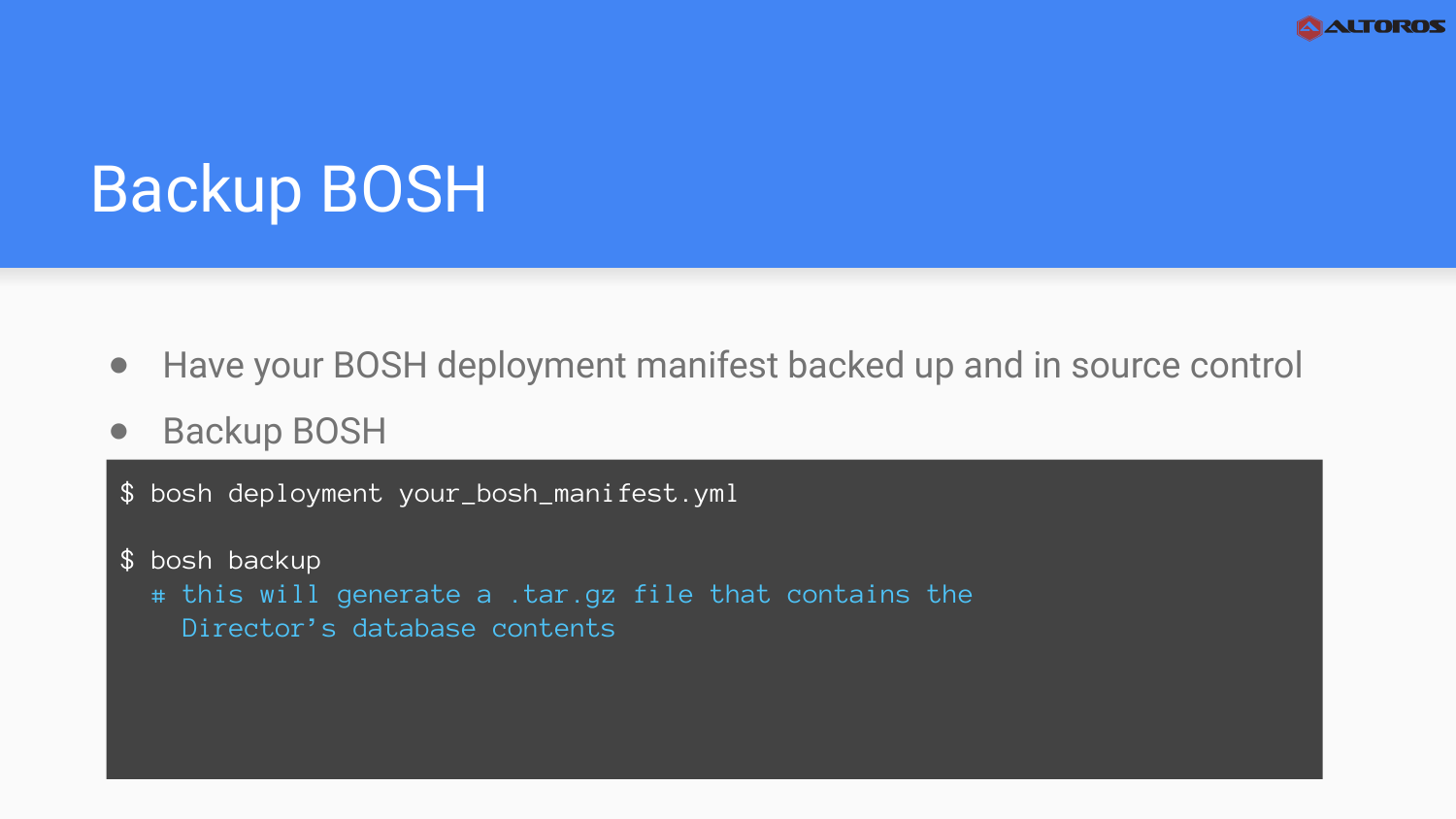

# Backup BOSH
Have your BOSH deployment manifest backed up and in source control
Backup BOSH

$ bosh deployment your_bosh_manifest.yml
$ bosh backup
  # this will generate a .tar.gz file that contains the
    Director’s database contents